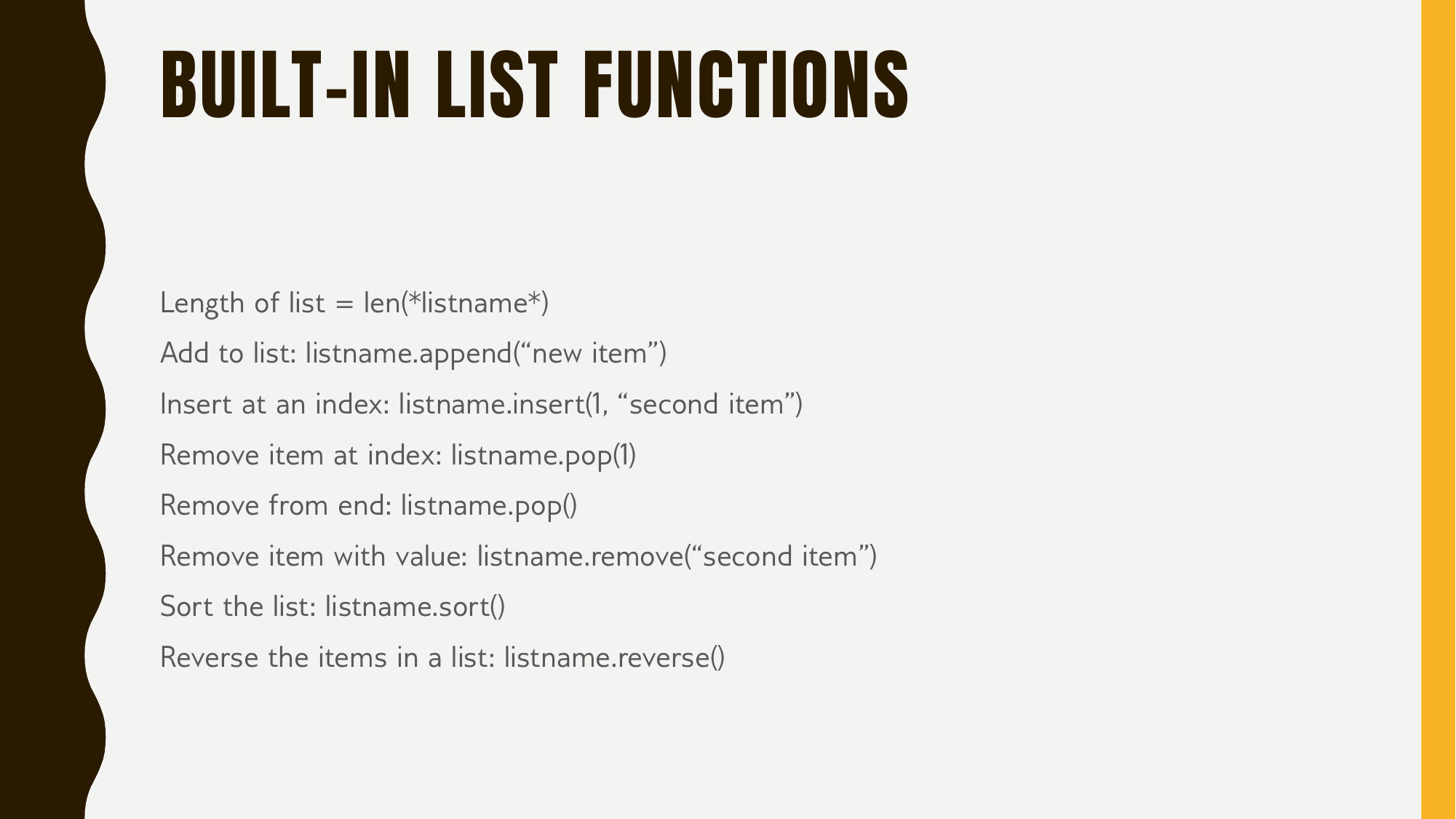

# Built-in list functions
Length of list = len(*listname*)
Add to list: listname.append(“new item”)
Insert at an index: listname.insert(1, “second item”)
Remove item at index: listname.pop(1)
Remove from end: listname.pop()
Remove item with value: listname.remove(“second item”)
Sort the list: listname.sort()
Reverse the items in a list: listname.reverse()